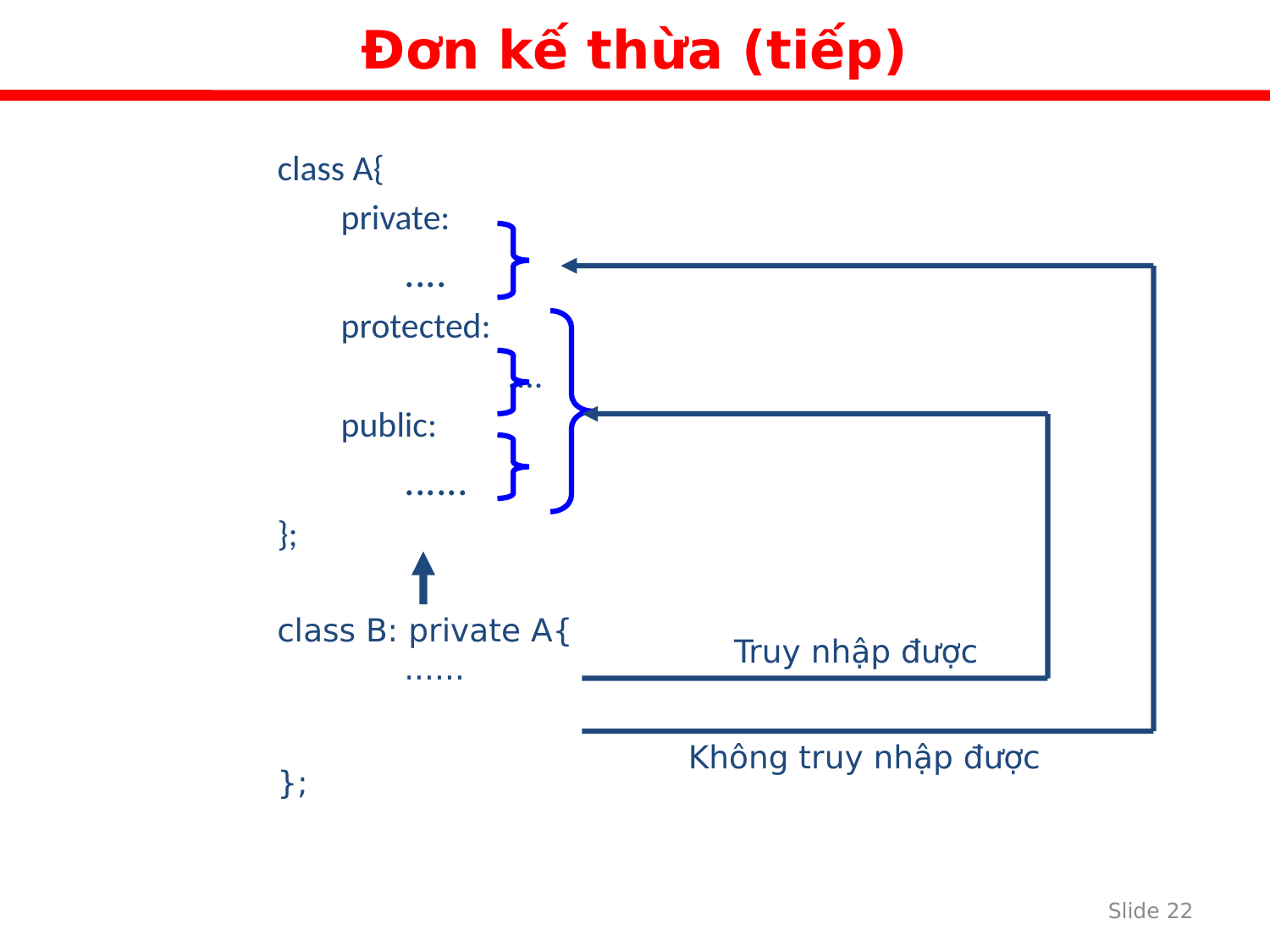

Đơn kế thừa (tiếp)

class A{
private:
....
protected:
		....
public:
......
};

class B: private A{
......

};
Truy nhập được

Không truy nhập được
Slide 22